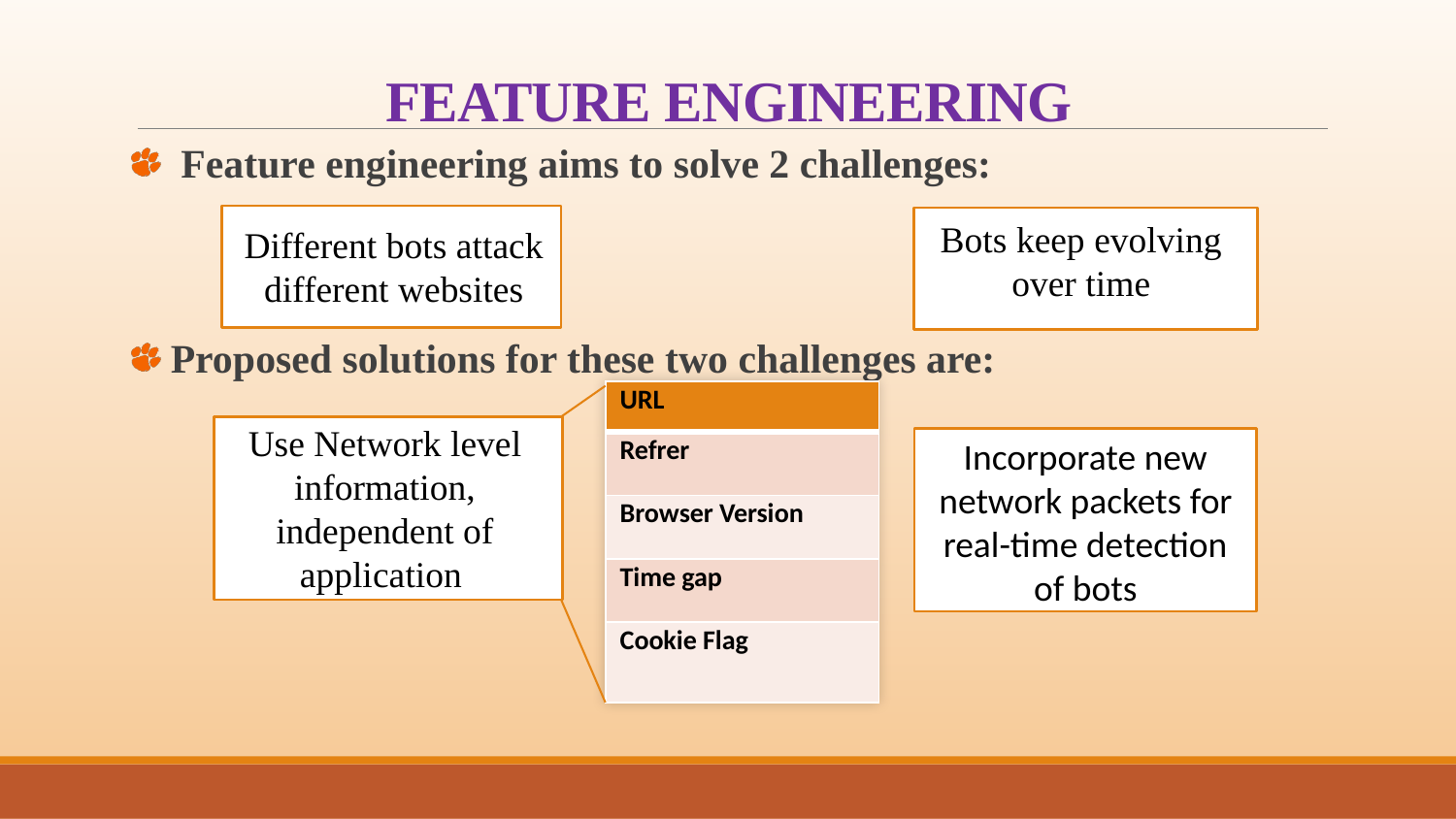

# FEATURE ENGINEERING
  Feature engineering aims to solve 2 challenges:

 Proposed solutions for these two challenges are:

Bots keep evolving over time
Different bots attack different websites
| URL |
| --- |
| Refrer |
| Browser Version |
| Time gap |
| Cookie Flag |
Use Network level information, independent of application

Incorporate new network packets for real-time detection of bots